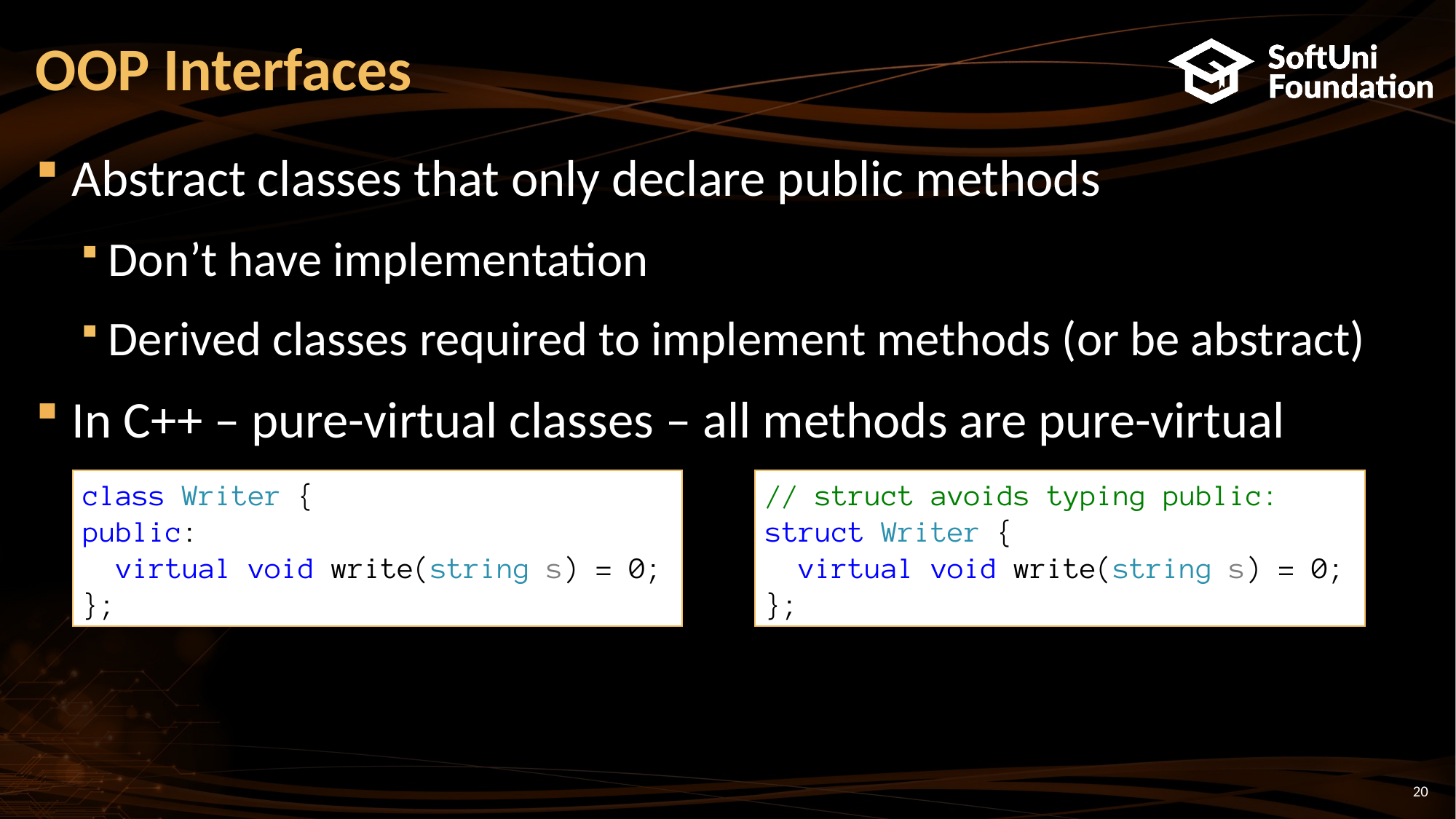

# OOP Interfaces
Abstract classes that only declare public methods
Don’t have implementation
Derived classes required to implement methods (or be abstract)
In C++ – pure-virtual classes – all methods are pure-virtual
// struct avoids typing public:
struct Writer {
  virtual void write(string s) = 0;
};
class Writer {
public:
  virtual void write(string s) = 0;
};
20